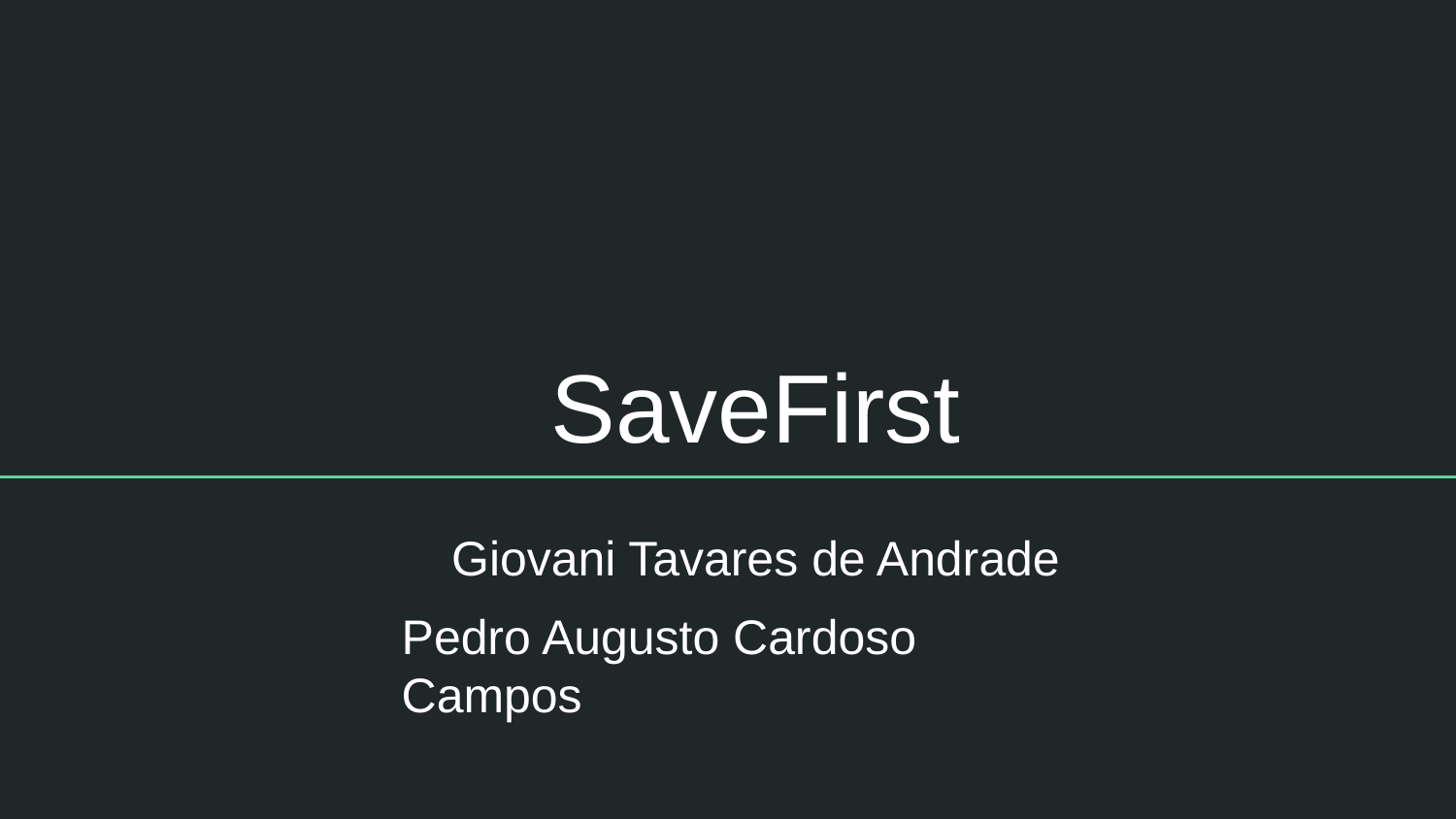

# SaveFirst
Giovani Tavares de Andrade
Pedro Augusto Cardoso Campos